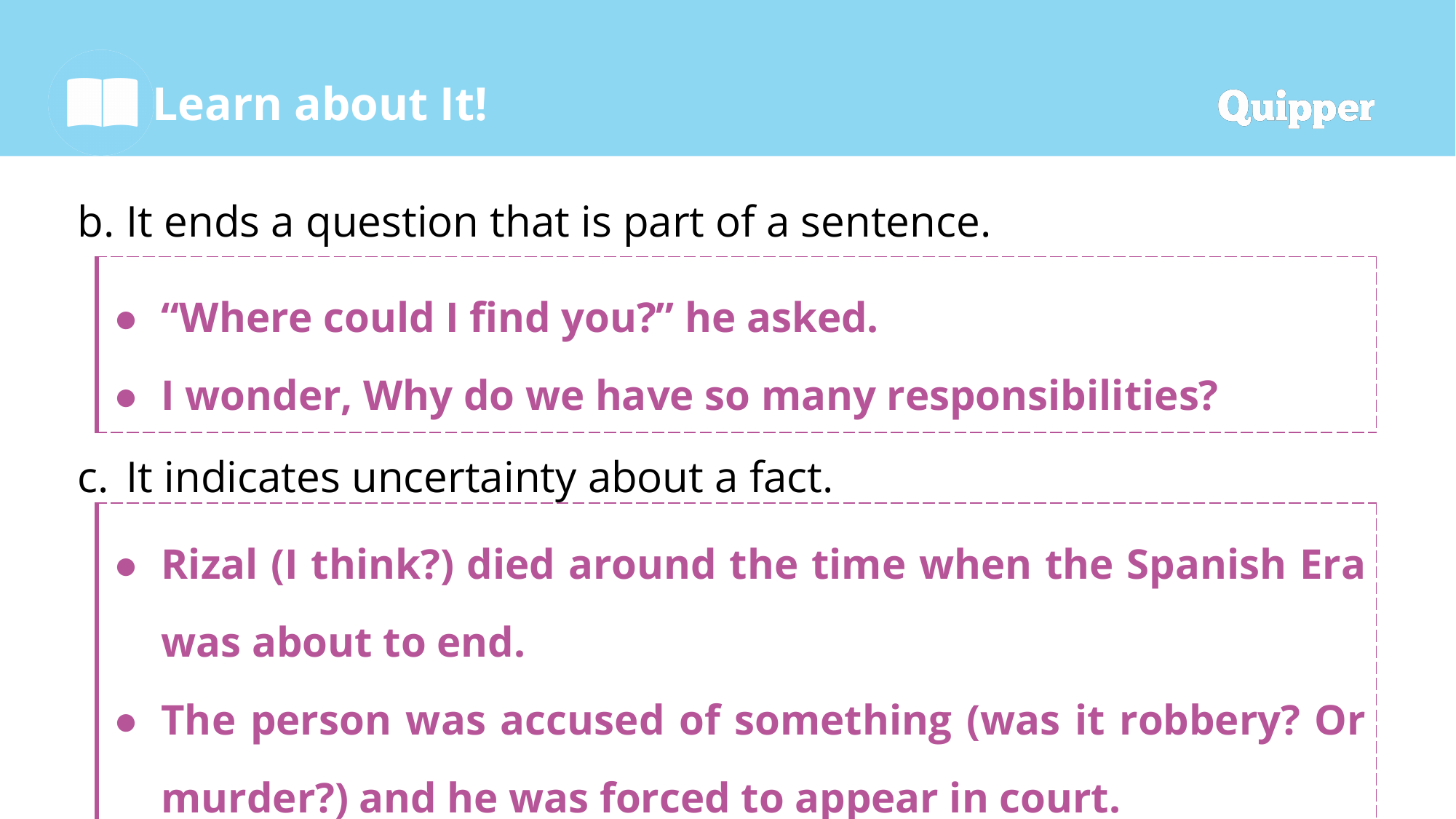

It ends a question that is part of a sentence.
| “Where could I find you?” he asked. I wonder, Why do we have so many responsibilities? |
| --- |
It indicates uncertainty about a fact.
| Rizal (I think?) died around the time when the Spanish Era was about to end. The person was accused of something (was it robbery? Or murder?) and he was forced to appear in court. |
| --- |